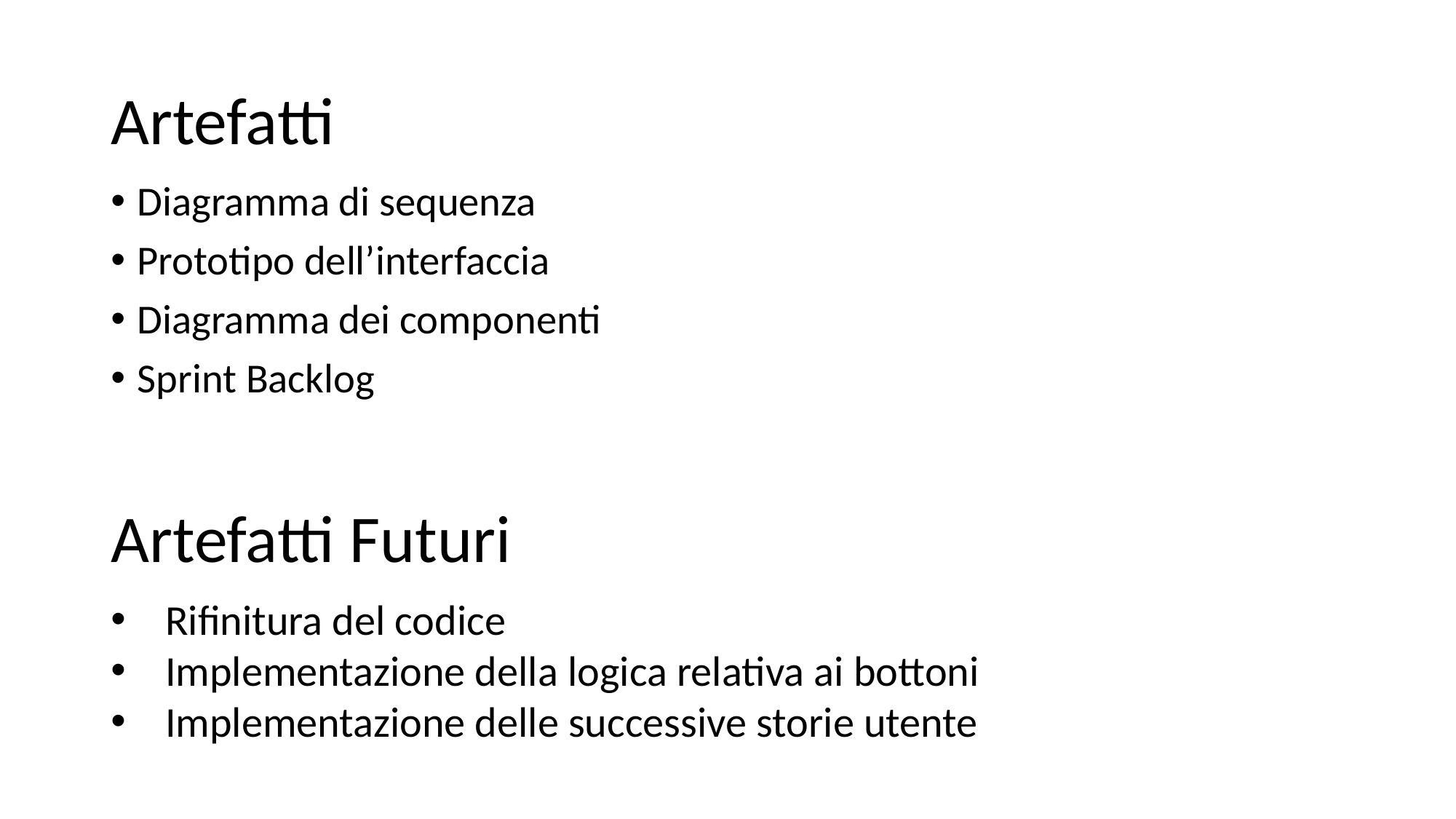

# Artefatti
Diagramma di sequenza
Prototipo dell’interfaccia
Diagramma dei componenti
Sprint Backlog
Artefatti Futuri
Rifinitura del codice
Implementazione della logica relativa ai bottoni
Implementazione delle successive storie utente